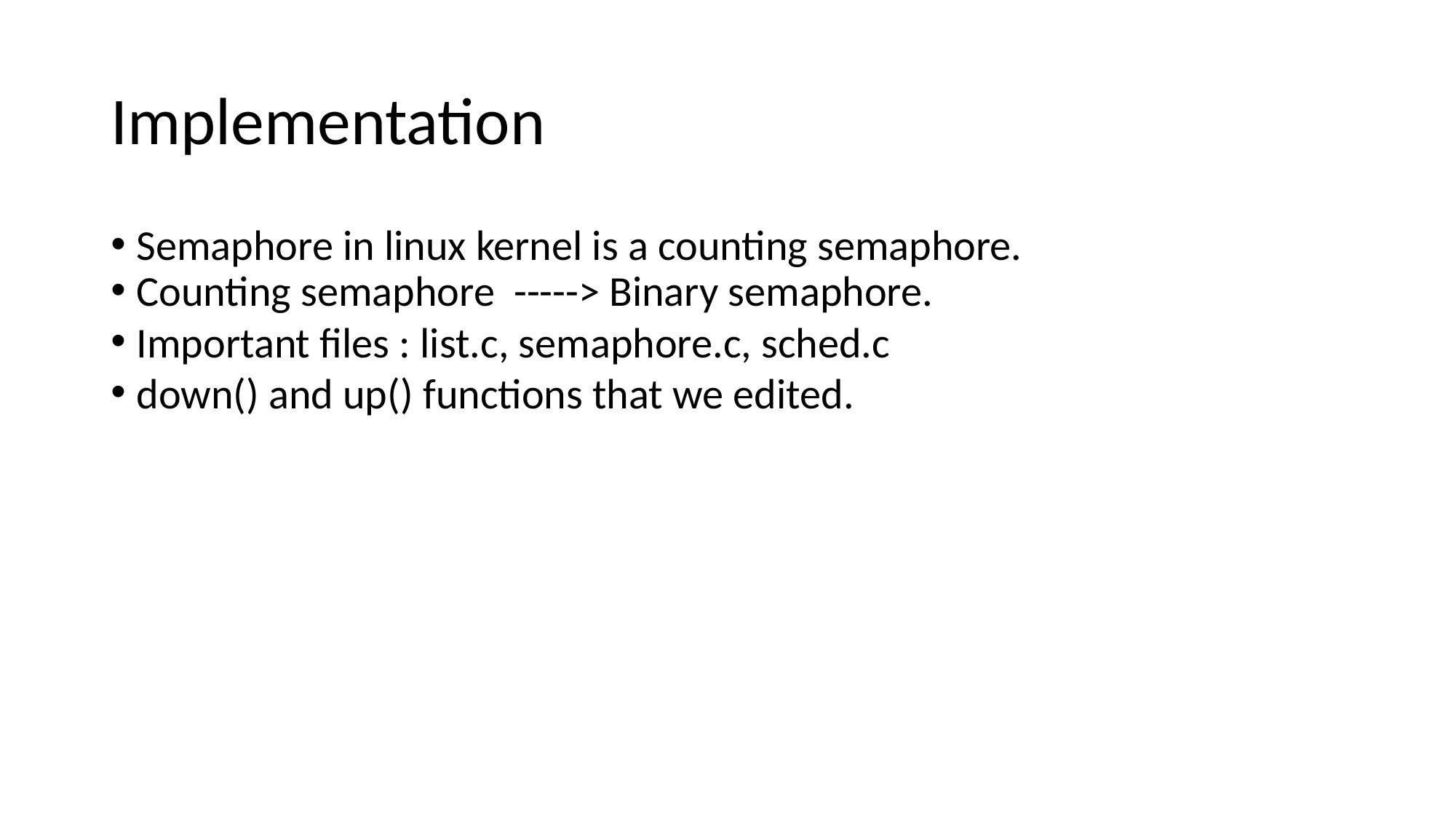

Implementation
Semaphore in linux kernel is a counting semaphore.
Counting semaphore  -----> Binary semaphore.
Important files : list.c, semaphore.c, sched.c
down() and up() functions that we edited.